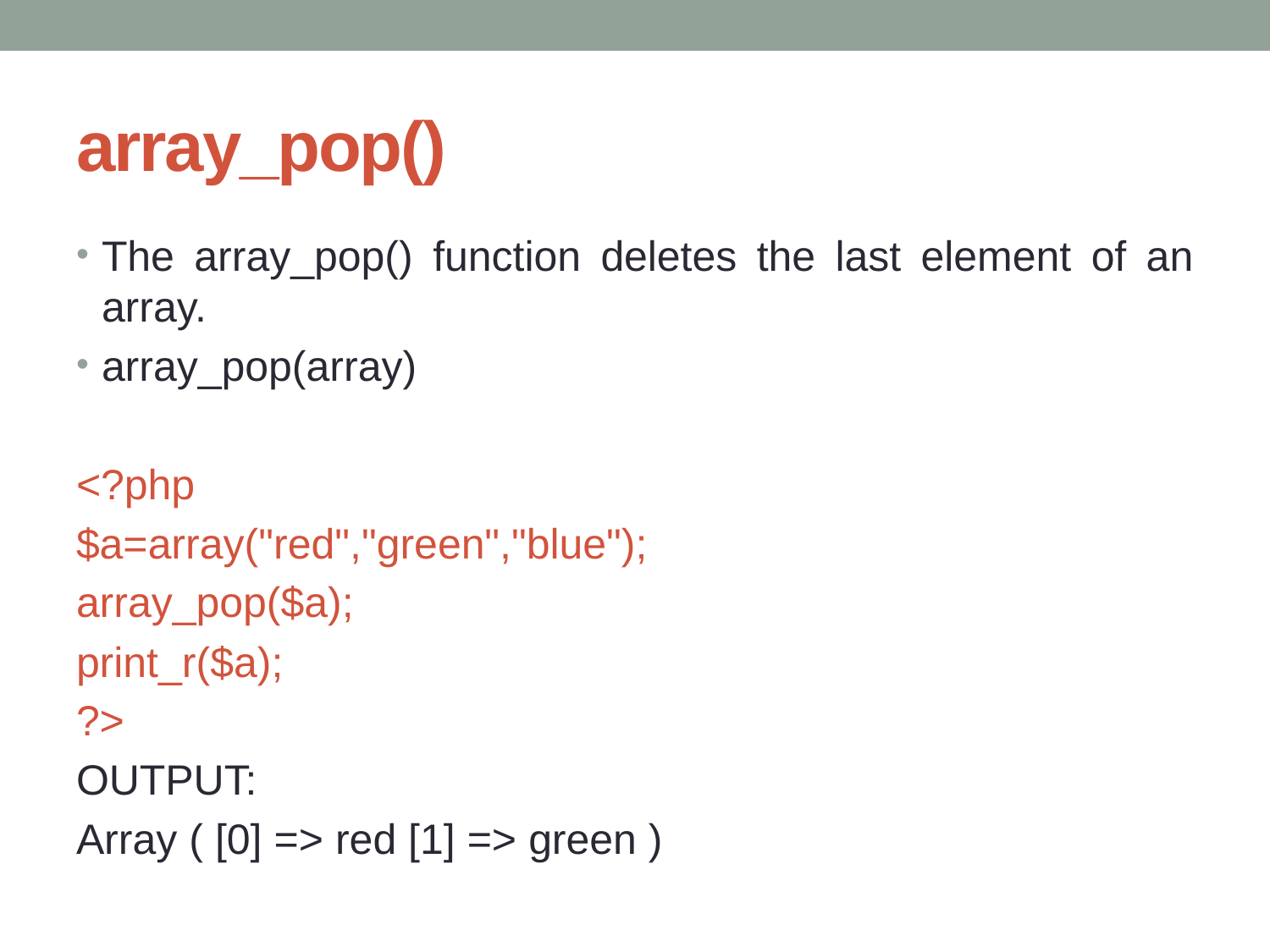

# array_pop()
The array_pop() function deletes the last element of an array.
array_pop(array)

<?php
$a=array("red","green","blue");
array_pop($a);
print_r($a);
?>
OUTPUT:
Array ( [0] => red [1] => green )